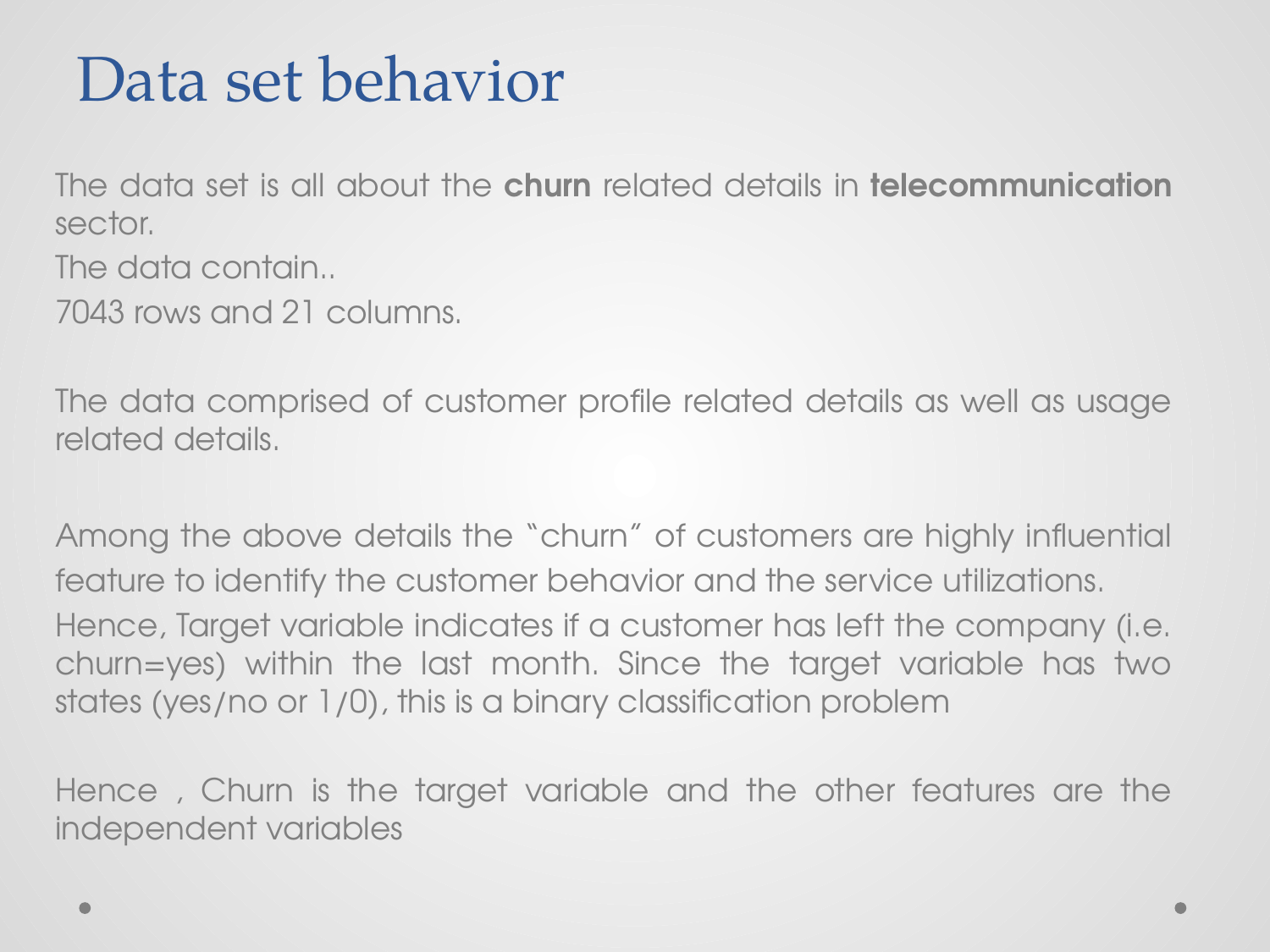

# Data set behavior
The data set is all about the churn related details in telecommunication sector.
The data contain..
7043 rows and 21 columns.

The data comprised of customer profile related details as well as usage related details.

Among the above details the “churn” of customers are highly influential feature to identify the customer behavior and the service utilizations.
Hence, Target variable indicates if a customer has left the company (i.e. churn=yes) within the last month. Since the target variable has two states (yes/no or 1/0), this is a binary classification problem

Hence , Churn is the target variable and the other features are the independent variables